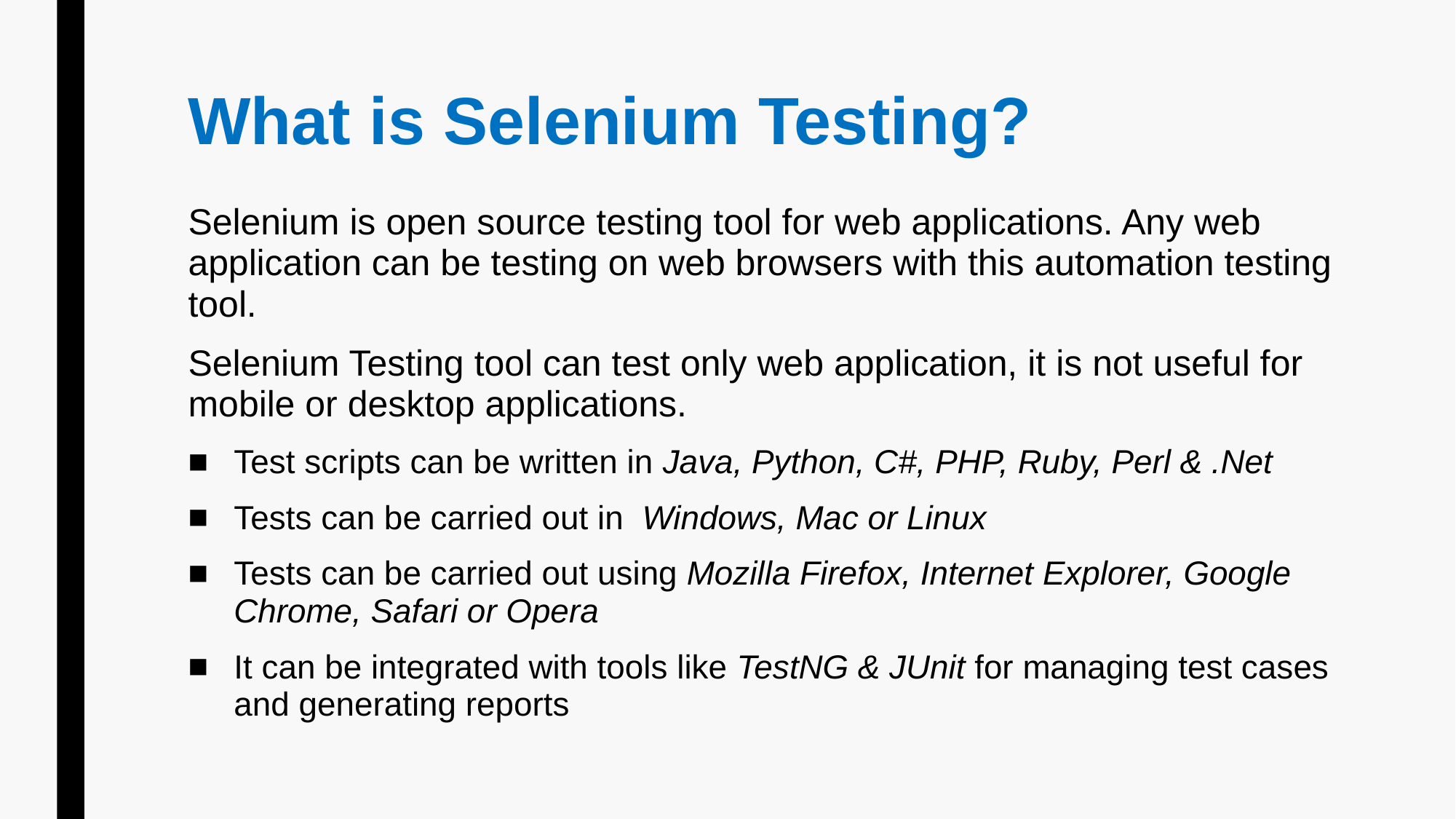

# What is Selenium Testing?
Selenium is open source testing tool for web applications. Any web  application can be testing on web browsers with this automation testing tool.
Selenium Testing tool can test only web application, it is not useful for mobile or desktop applications.
Test scripts can be written in Java, Python, C#, PHP, Ruby, Perl & .Net
Tests can be carried out in  Windows, Mac or Linux
Tests can be carried out using Mozilla Firefox, Internet Explorer, Google Chrome, Safari or Opera
It can be integrated with tools like TestNG & JUnit for managing test cases and generating reports